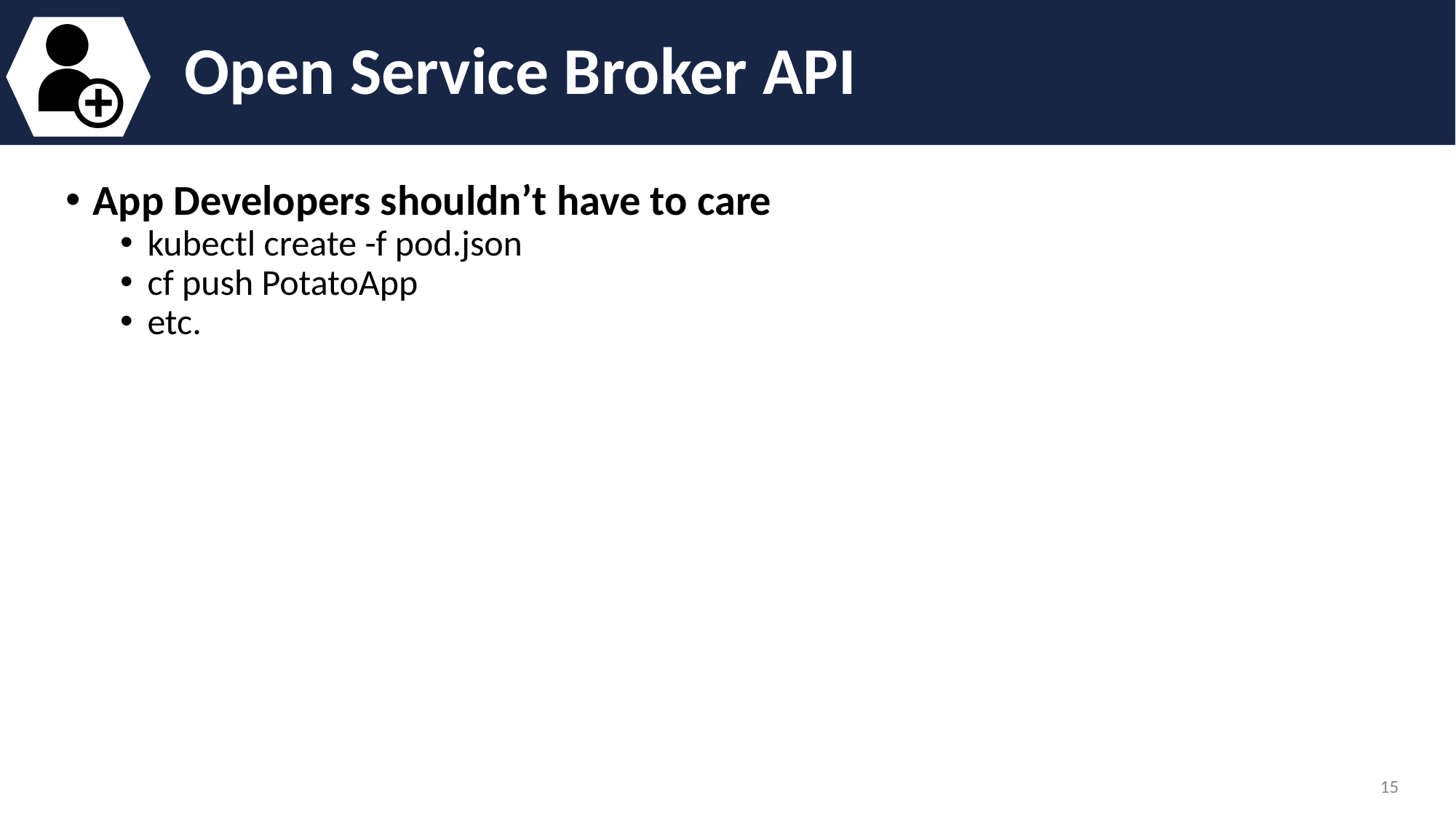

# Open Service Broker API
App Developers shouldn’t have to care
kubectl create -f pod.json
cf push PotatoApp
etc.
15